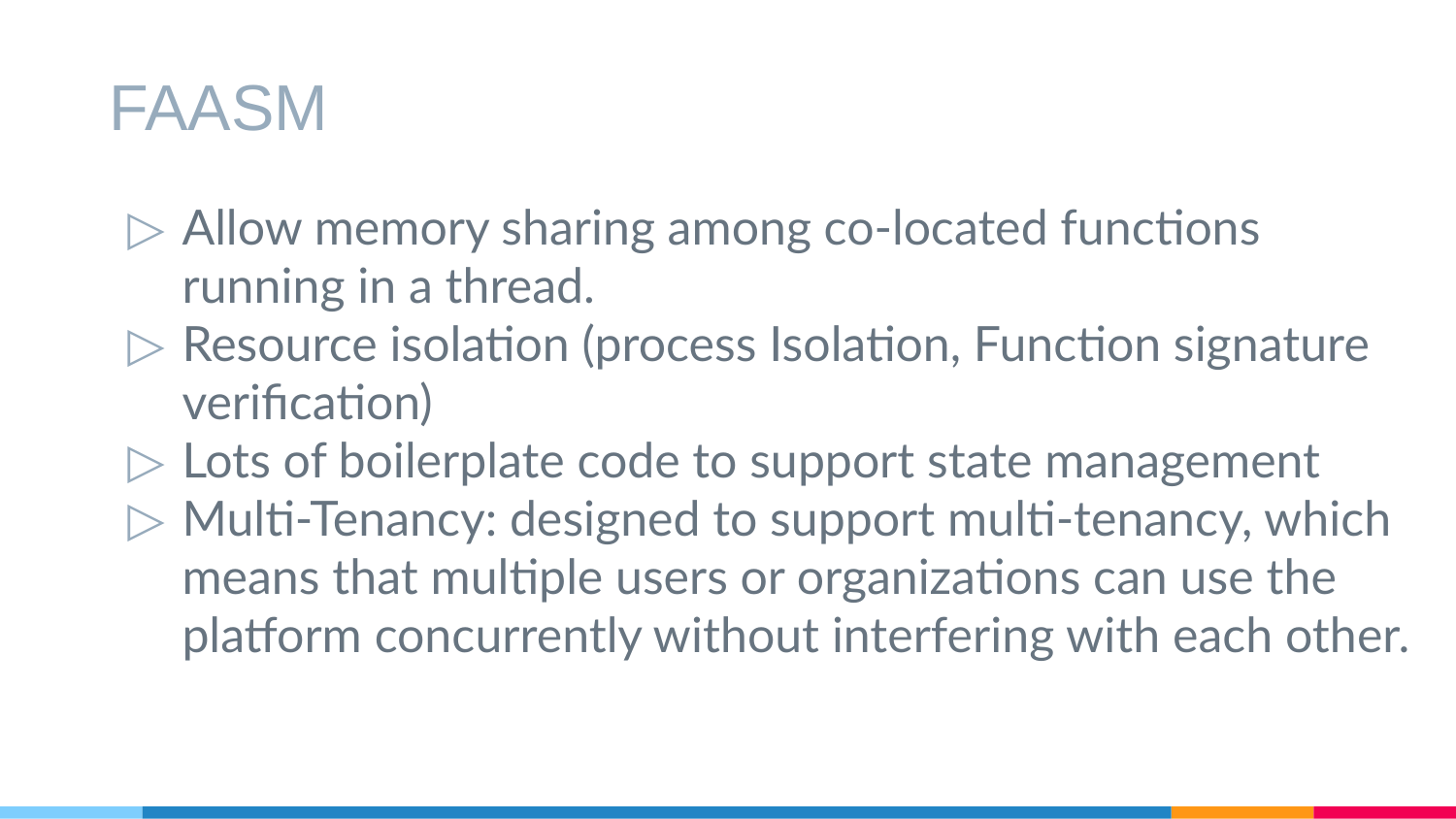

# FAASM
Allow memory sharing among co-located functions running in a thread.
Resource isolation (process Isolation, Function signature verification)
Lots of boilerplate code to support state management
Multi-Tenancy: designed to support multi-tenancy, which means that multiple users or organizations can use the platform concurrently without interfering with each other.